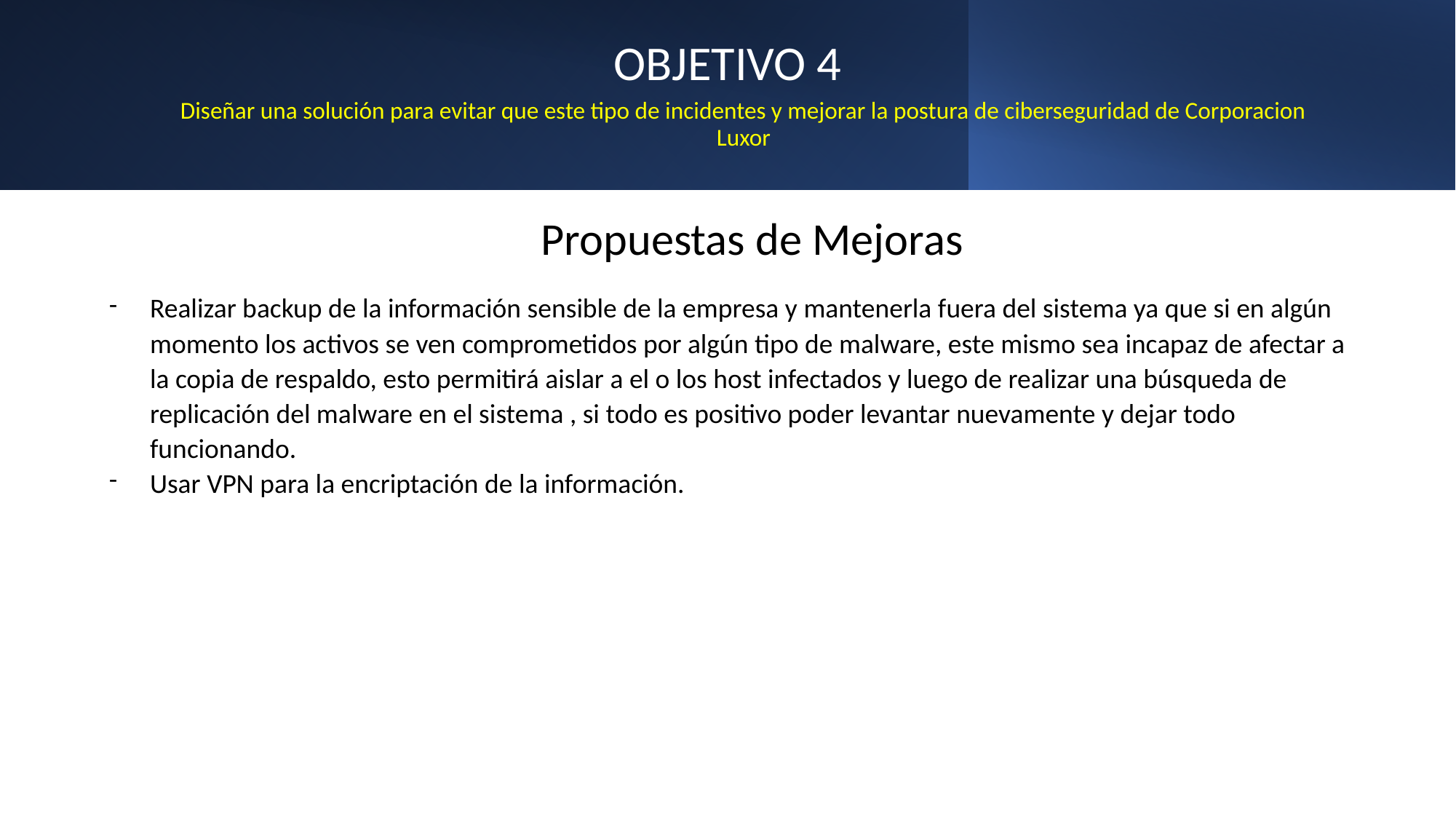

OBJETIVO 4
Diseñar una solución para evitar que este tipo de incidentes y mejorar la postura de ciberseguridad de Corporacion Luxor

Propuestas de Mejoras
Realizar backup de la información sensible de la empresa y mantenerla fuera del sistema ya que si en algún momento los activos se ven comprometidos por algún tipo de malware, este mismo sea incapaz de afectar a la copia de respaldo, esto permitirá aislar a el o los host infectados y luego de realizar una búsqueda de replicación del malware en el sistema , si todo es positivo poder levantar nuevamente y dejar todo funcionando.
Usar VPN para la encriptación de la información.